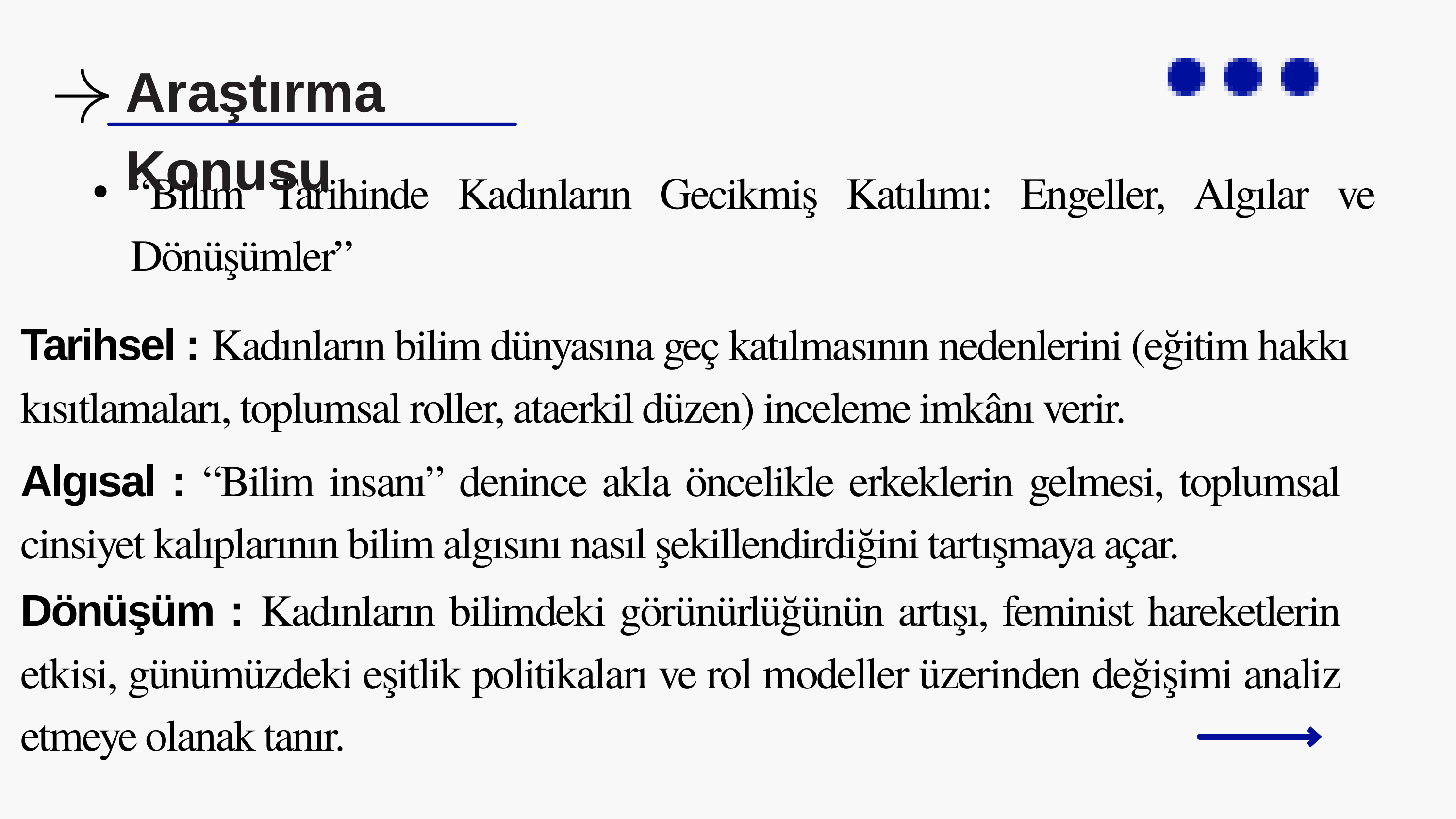

Araştırma Konusu

“Bilim Tarihinde Kadınların Gecikmiş Katılımı: Engeller, Algılar ve Dönüşümler”

Tarihsel : Kadınların bilim dünyasına geç katılmasının nedenlerini (eğitim hakkı kısıtlamaları, toplumsal roller, ataerkil düzen) inceleme imkânı verir.
Algısal : “Bilim insanı” denince akla öncelikle erkeklerin gelmesi, toplumsal cinsiyet kalıplarının bilim algısını nasıl şekillendirdiğini tartışmaya açar.

Dönüşüm : Kadınların bilimdeki görünürlüğünün artışı, feminist hareketlerin etkisi, günümüzdeki eşitlik politikaları ve rol modeller üzerinden değişimi analiz etmeye olanak tanır.